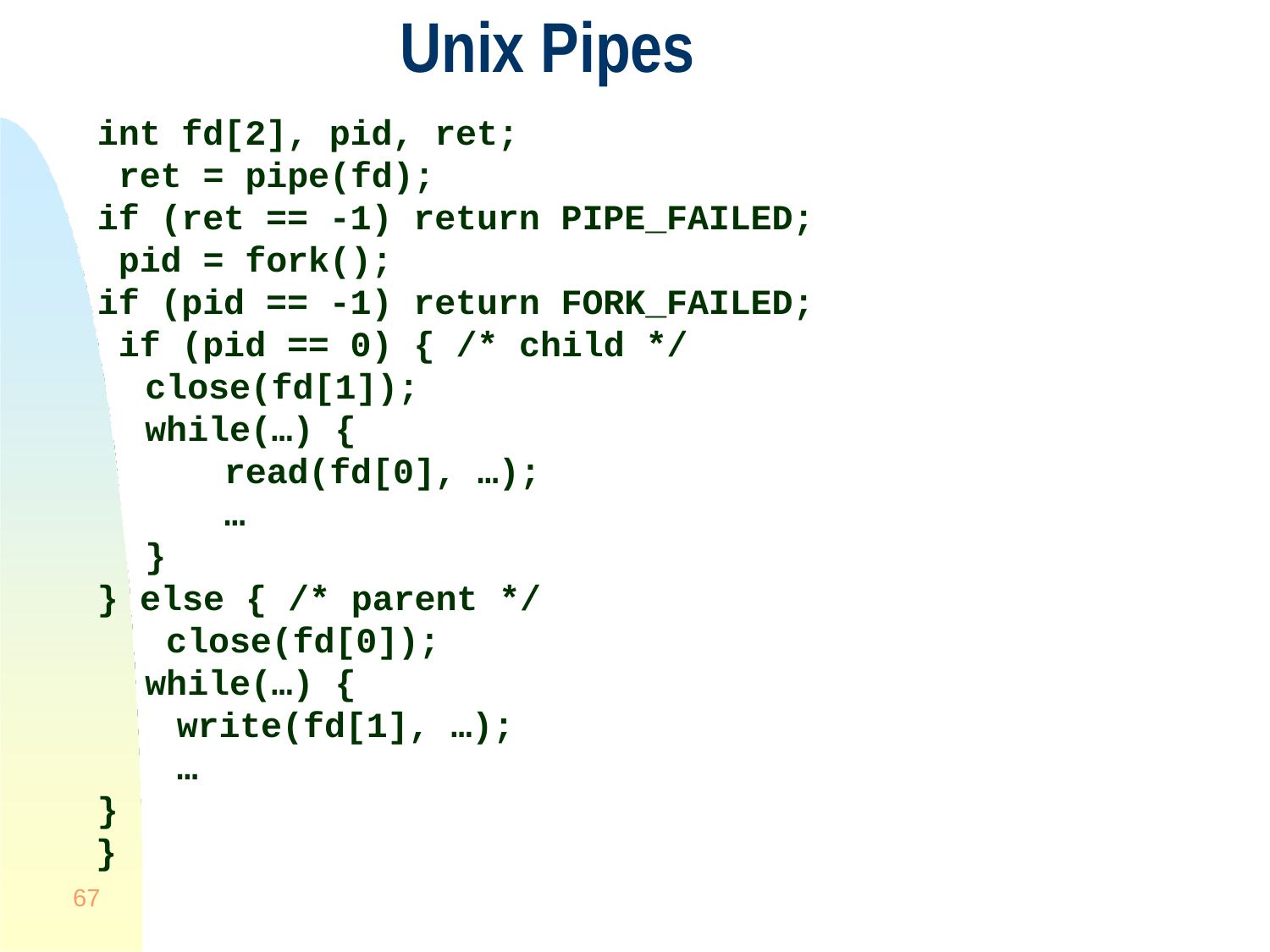

# Unix Pipes
int fd[2], pid, ret;  ret = pipe(fd);
if (ret == -1) return PIPE_FAILED;  pid = fork();
if (pid == -1) return FORK_FAILED;  if (pid == 0) { /* child */
close(fd[1]);
while(…) {
read(fd[0], …);
…
}
} else { /* parent */  close(fd[0]);  while(…) {
write(fd[1], …);
…
}
}
67